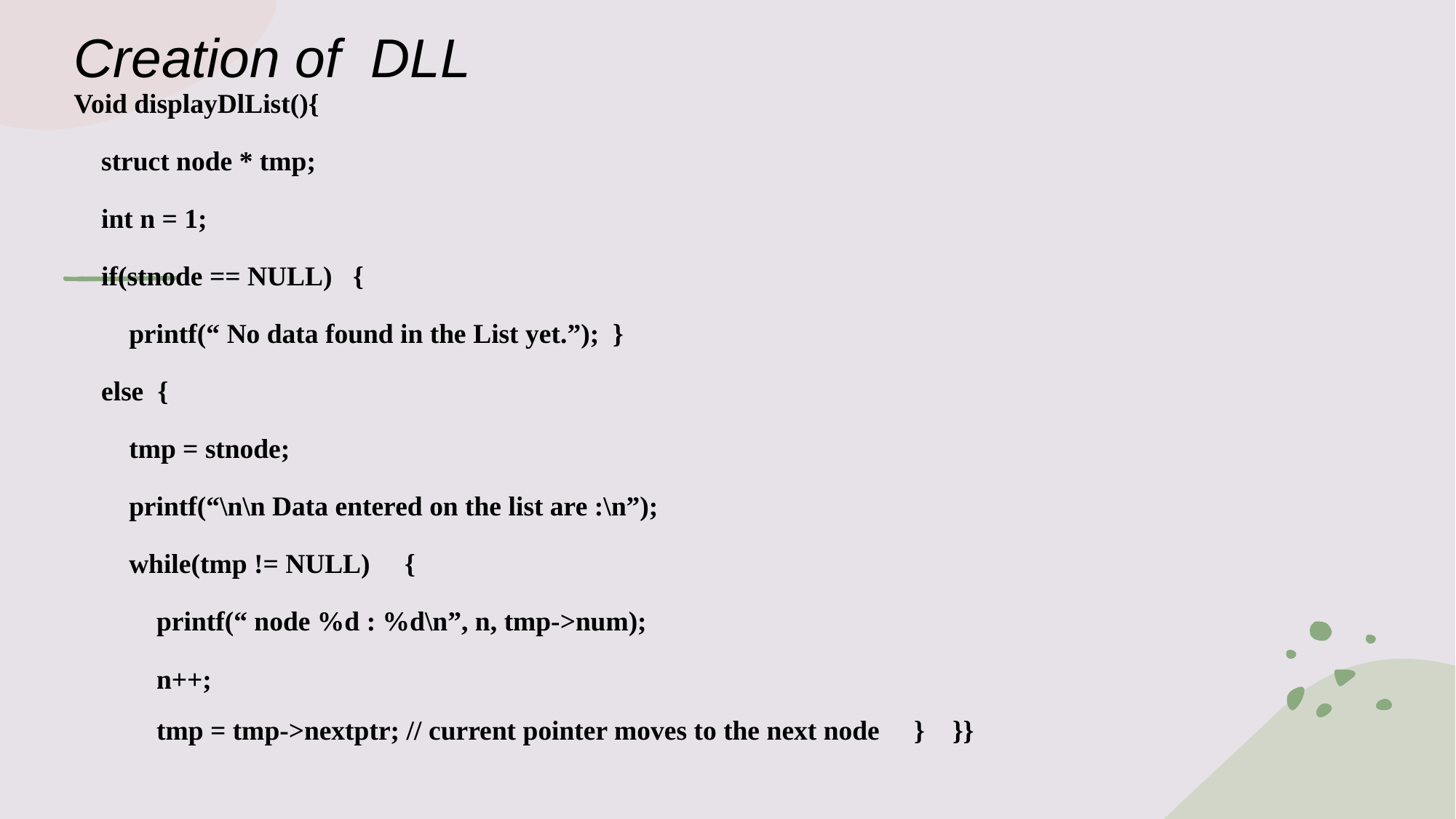

# Creation of  DLL
Void displayDlList(){
    struct node * tmp;
    int n = 1;
    if(stnode == NULL)   {
        printf(“ No data found in the List yet.”);  }
    else  {
        tmp = stnode;
        printf(“\n\n Data entered on the list are :\n”);
        while(tmp != NULL)     {
            printf(“ node %d : %d\n”, n, tmp->num);
            n++;
            tmp = tmp->nextptr; // current pointer moves to the next node     }    }}